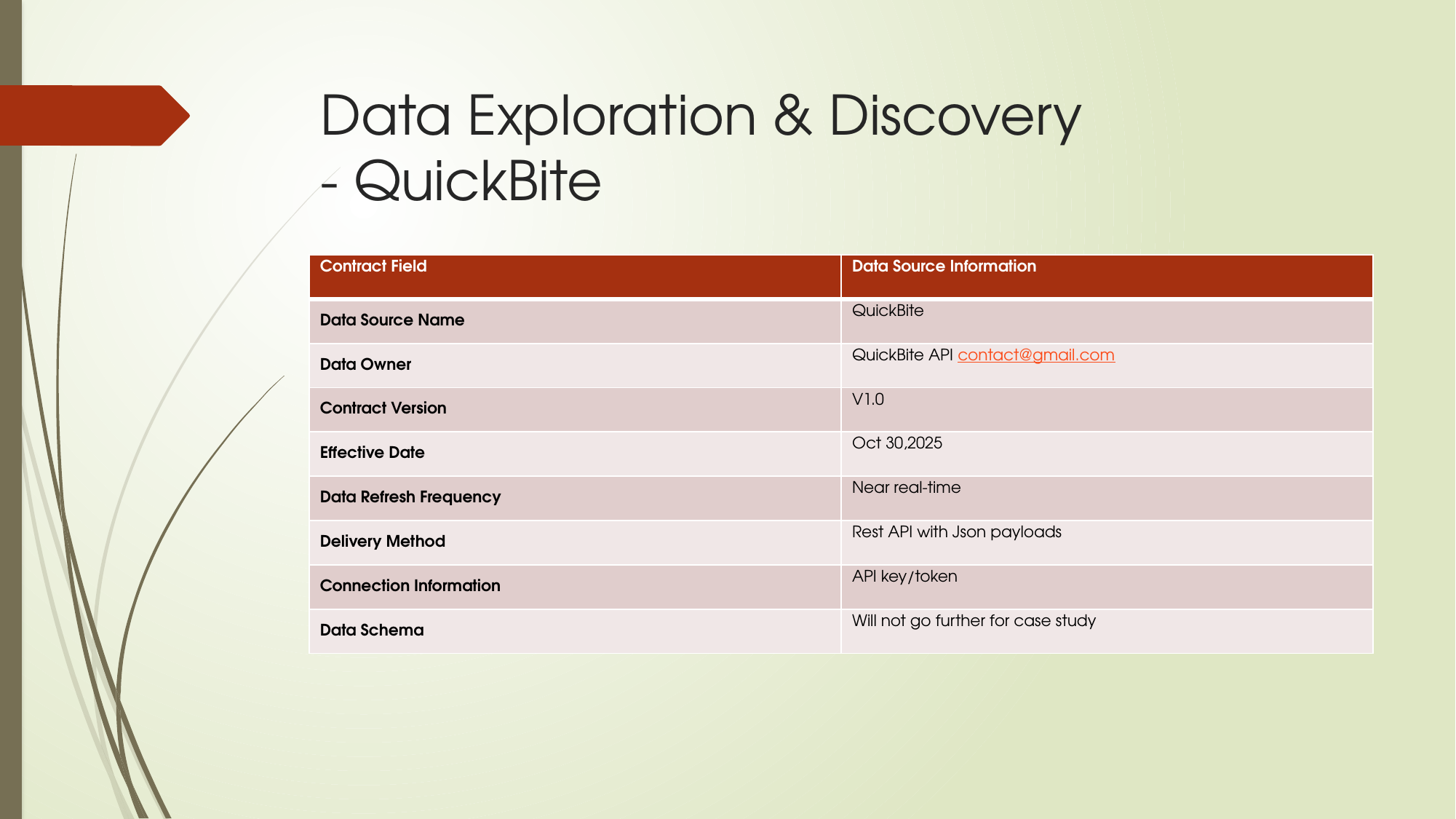

# Data Exploration & Discovery - QuickBite
| Contract Field | Data Source Information |
| --- | --- |
| Data Source Name | QuickBite |
| Data Owner | QuickBite API contact@gmail.com |
| Contract Version | V1.0 |
| Effective Date | Oct 30,2025 |
| Data Refresh Frequency | Near real-time |
| Delivery Method | Rest API with Json payloads |
| Connection Information | API key/token |
| Data Schema | Will not go further for case study |